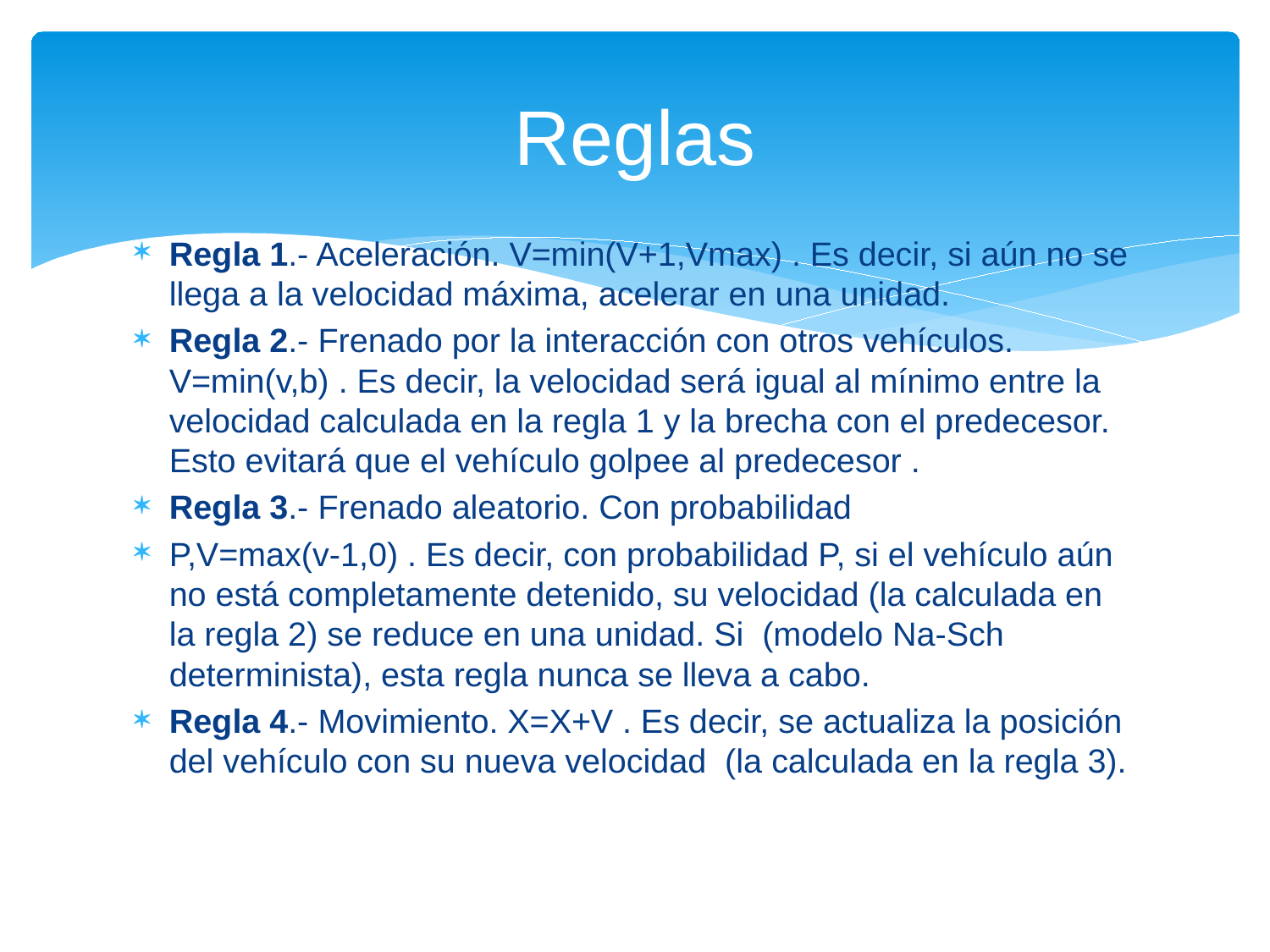

# Reglas
Regla 1.- Aceleración. V=min(V+1,Vmax) . Es decir, si aún no se llega a la velocidad máxima, acelerar en una unidad.
Regla 2.- Frenado por la interacción con otros vehículos. V=min(v,b) . Es decir, la velocidad será igual al mínimo entre la velocidad calculada en la regla 1 y la brecha con el predecesor. Esto evitará que el vehículo golpee al predecesor .
Regla 3.- Frenado aleatorio. Con probabilidad
P,V=max(v-1,0) . Es decir, con probabilidad P, si el vehículo aún no está completamente detenido, su velocidad (la calculada en la regla 2) se reduce en una unidad. Si  (modelo Na-Sch determinista), esta regla nunca se lleva a cabo.
Regla 4.- Movimiento. X=X+V . Es decir, se actualiza la posición del vehículo con su nueva velocidad  (la calculada en la regla 3).